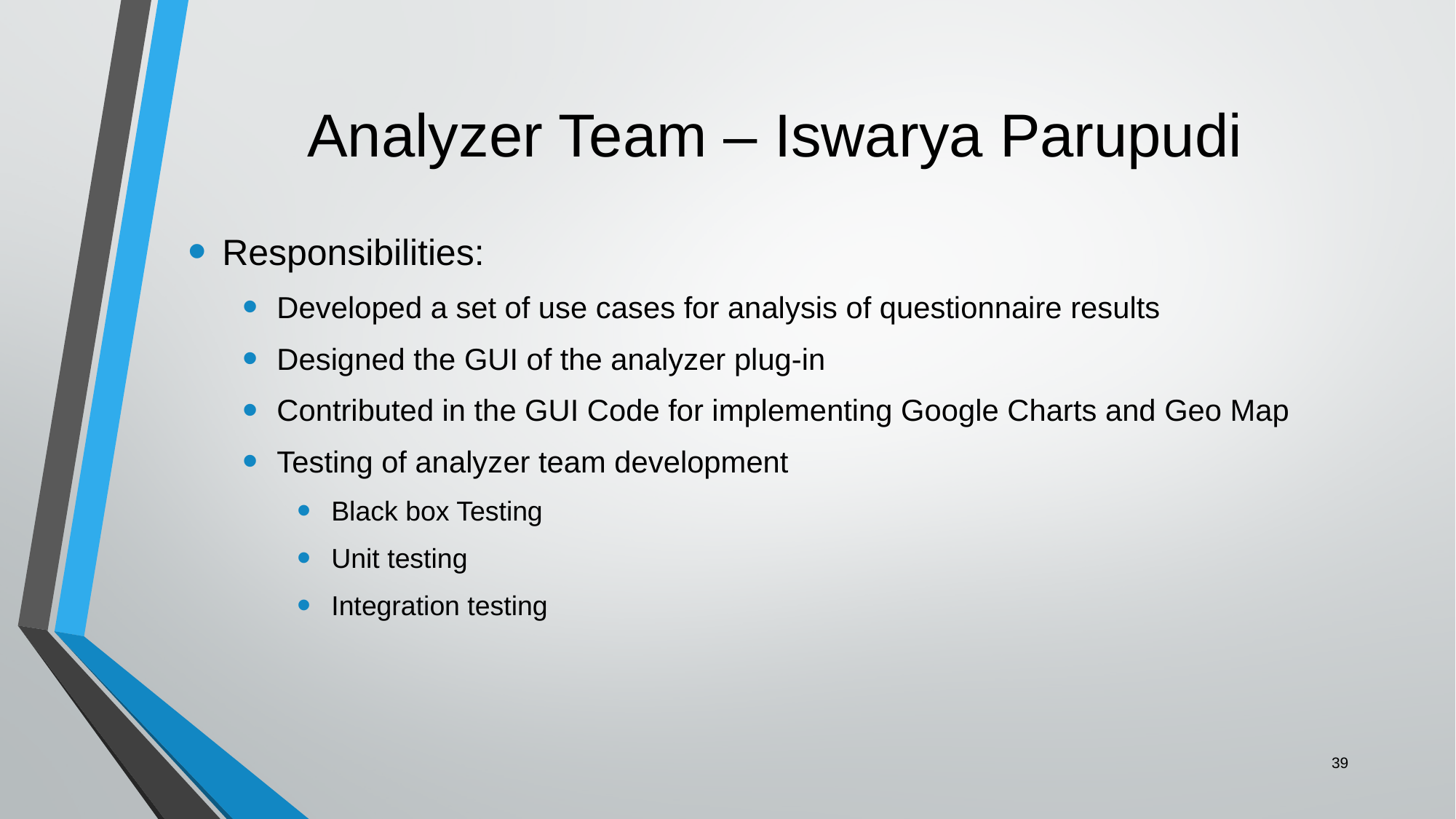

# Analyzer Team – Iswarya Parupudi
Responsibilities:
Developed a set of use cases for analysis of questionnaire results
Designed the GUI of the analyzer plug-in
Contributed in the GUI Code for implementing Google Charts and Geo Map
Testing of analyzer team development
Black box Testing
Unit testing
Integration testing

39